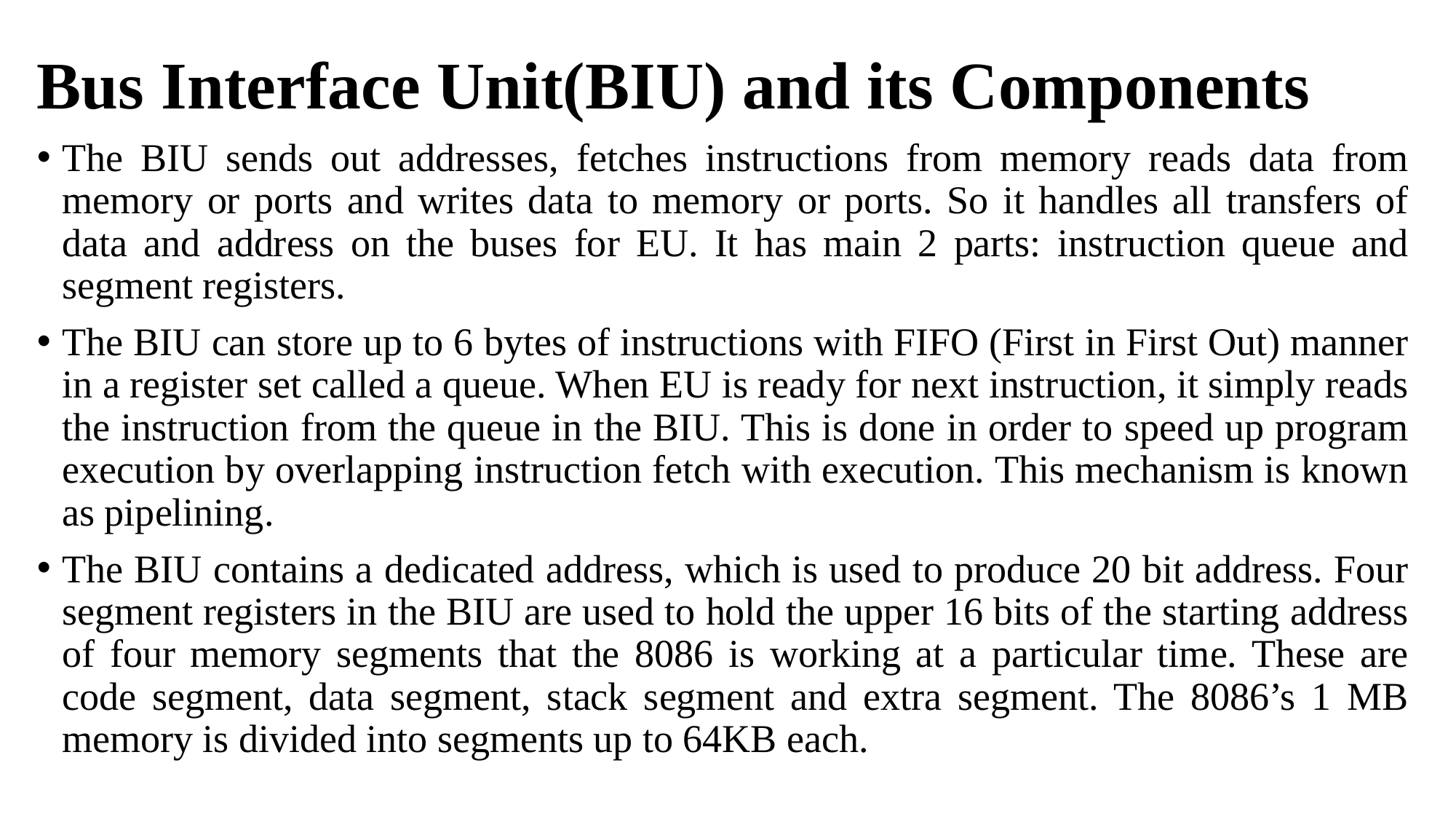

# Bus Interface Unit(BIU) and its Components
The BIU sends out addresses, fetches instructions from memory reads data from memory or ports and writes data to memory or ports. So it handles all transfers of data and address on the buses for EU. It has main 2 parts: instruction queue and segment registers.
The BIU can store up to 6 bytes of instructions with FIFO (First in First Out) manner in a register set called a queue. When EU is ready for next instruction, it simply reads the instruction from the queue in the BIU. This is done in order to speed up program execution by overlapping instruction fetch with execution. This mechanism is known as pipelining.
The BIU contains a dedicated address, which is used to produce 20 bit address. Four segment registers in the BIU are used to hold the upper 16 bits of the starting address of four memory segments that the 8086 is working at a particular time. These are code segment, data segment, stack segment and extra segment. The 8086’s 1 MB memory is divided into segments up to 64KB each.